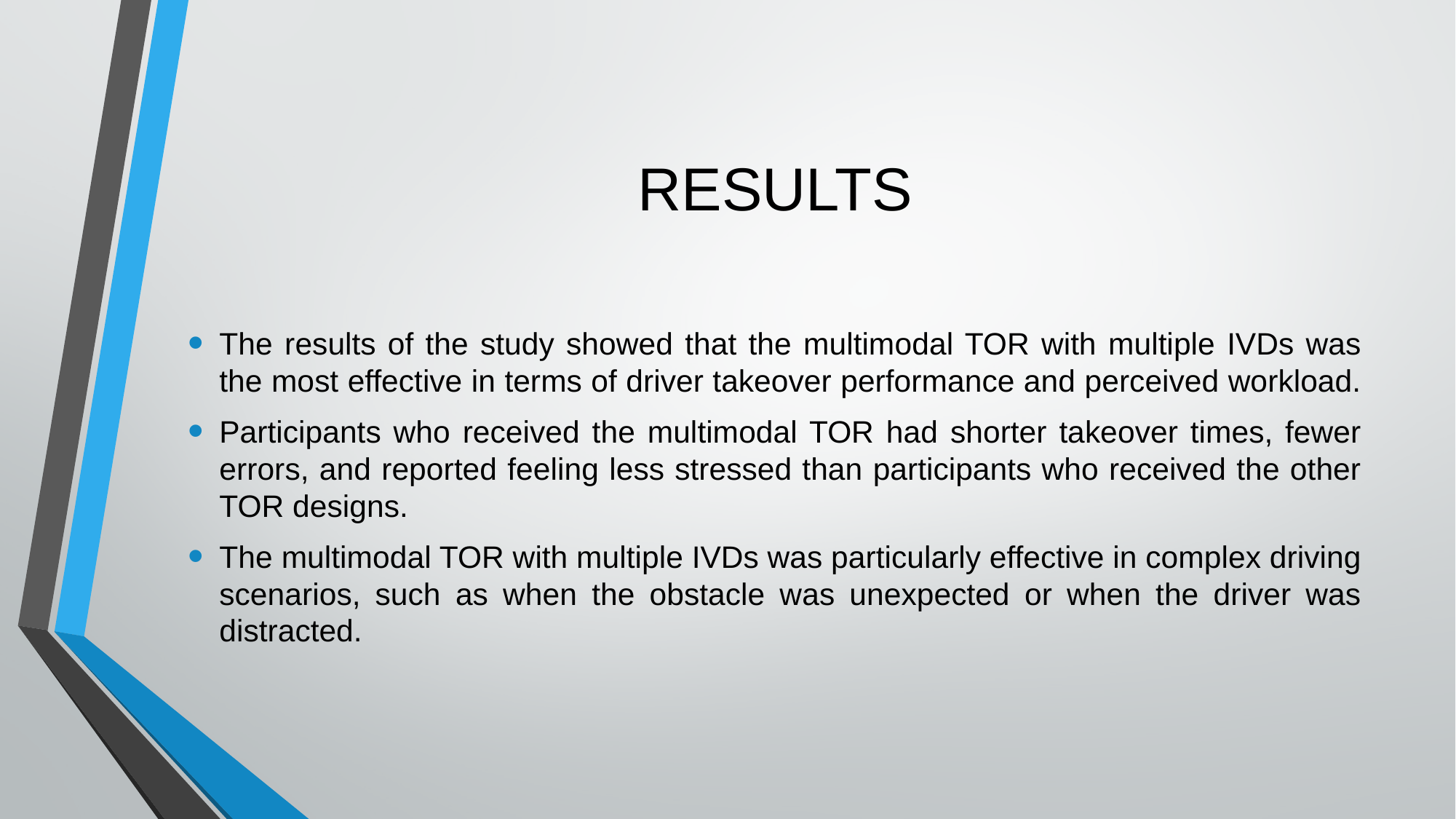

# RESULTS
The results of the study showed that the multimodal TOR with multiple IVDs was the most effective in terms of driver takeover performance and perceived workload.
Participants who received the multimodal TOR had shorter takeover times, fewer errors, and reported feeling less stressed than participants who received the other TOR designs.
The multimodal TOR with multiple IVDs was particularly effective in complex driving scenarios, such as when the obstacle was unexpected or when the driver was distracted.